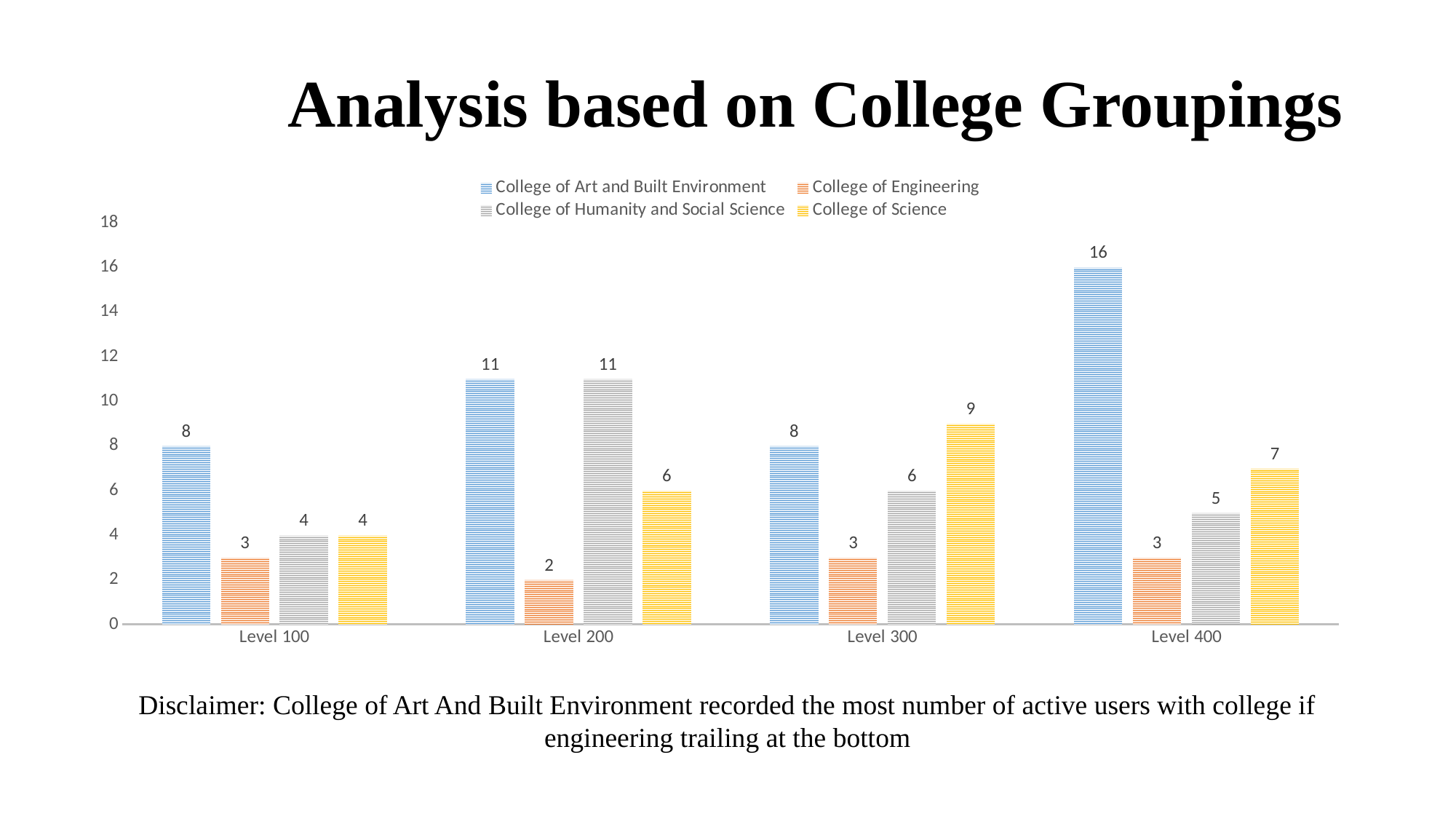

# Analysis based on College Groupings

### Chart

| Category | College of Art and Built Environment | College of Engineering | College of Humanity and Social Science | College of Science |
|---|---|---|---|---|
| Level 100 | 8.0 | 3.0 | 4.0 | 4.0 |
| Level 200 | 11.0 | 2.0 | 11.0 | 6.0 |
| Level 300 | 8.0 | 3.0 | 6.0 | 9.0 |
| Level 400 | 16.0 | 3.0 | 5.0 | 7.0 |
Disclaimer: College of Art And Built Environment recorded the most number of active users with college if engineering trailing at the bottom